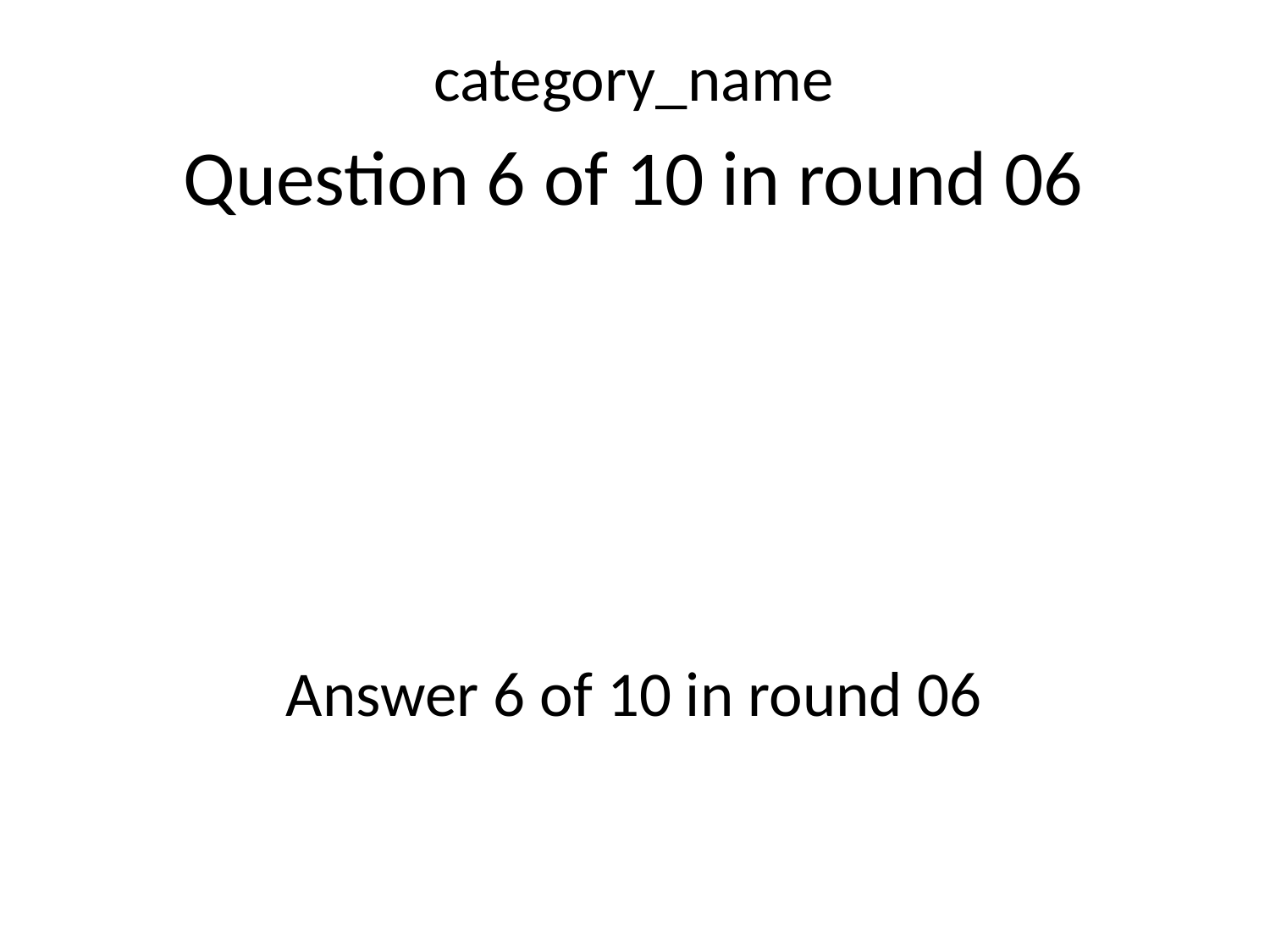

category_name
Question 6 of 10 in round 06
Answer 6 of 10 in round 06